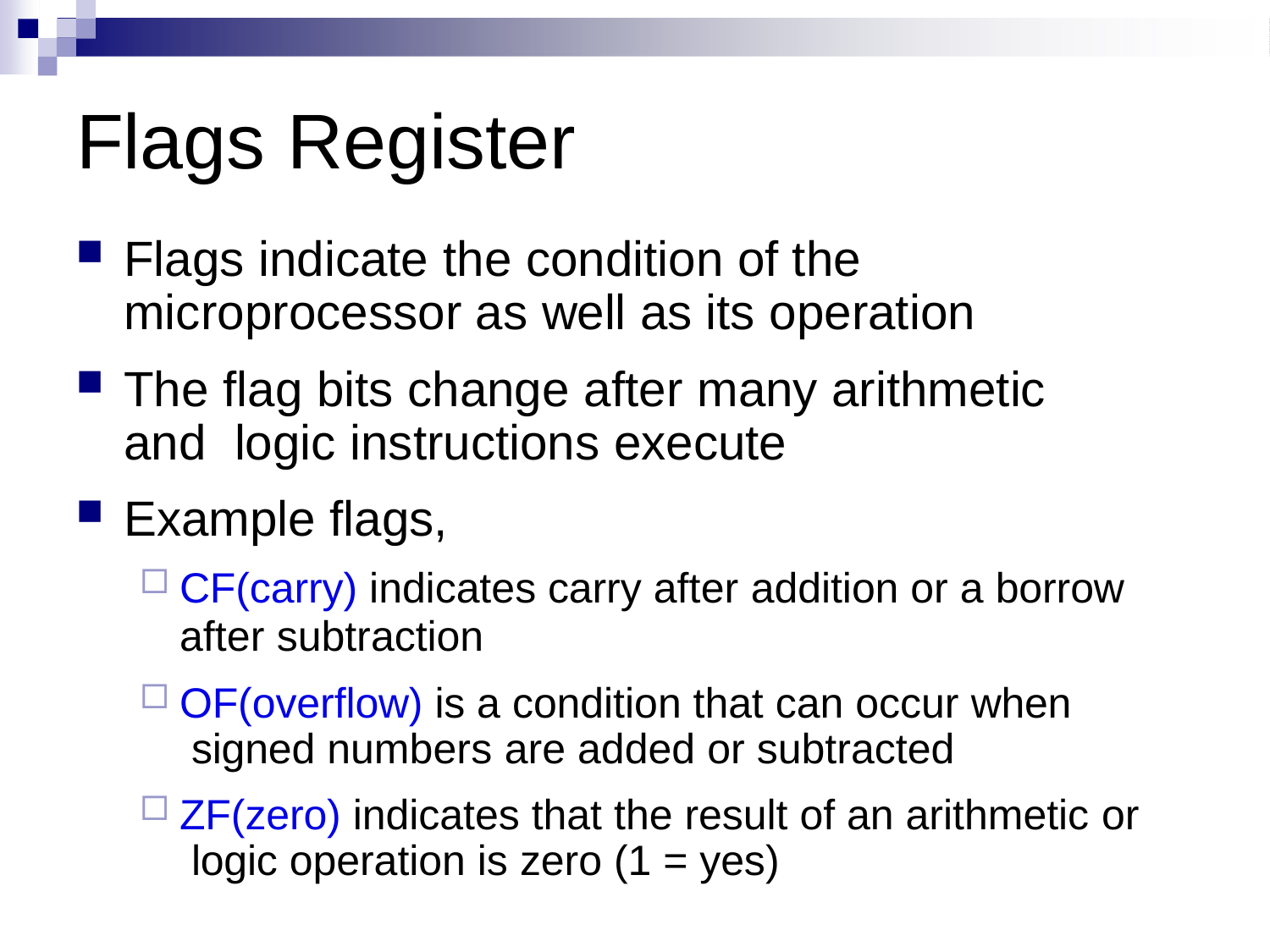

# Flags Register
Flags indicate the condition of the  microprocessor as well as its operation
The flag bits change after many arithmetic and  logic instructions execute
Example flags,
CF(carry) indicates carry after addition or a borrow
after subtraction
OF(overflow) is a condition that can occur when  signed numbers are added or subtracted
ZF(zero) indicates that the result of an arithmetic or  logic operation is zero (1 = yes)